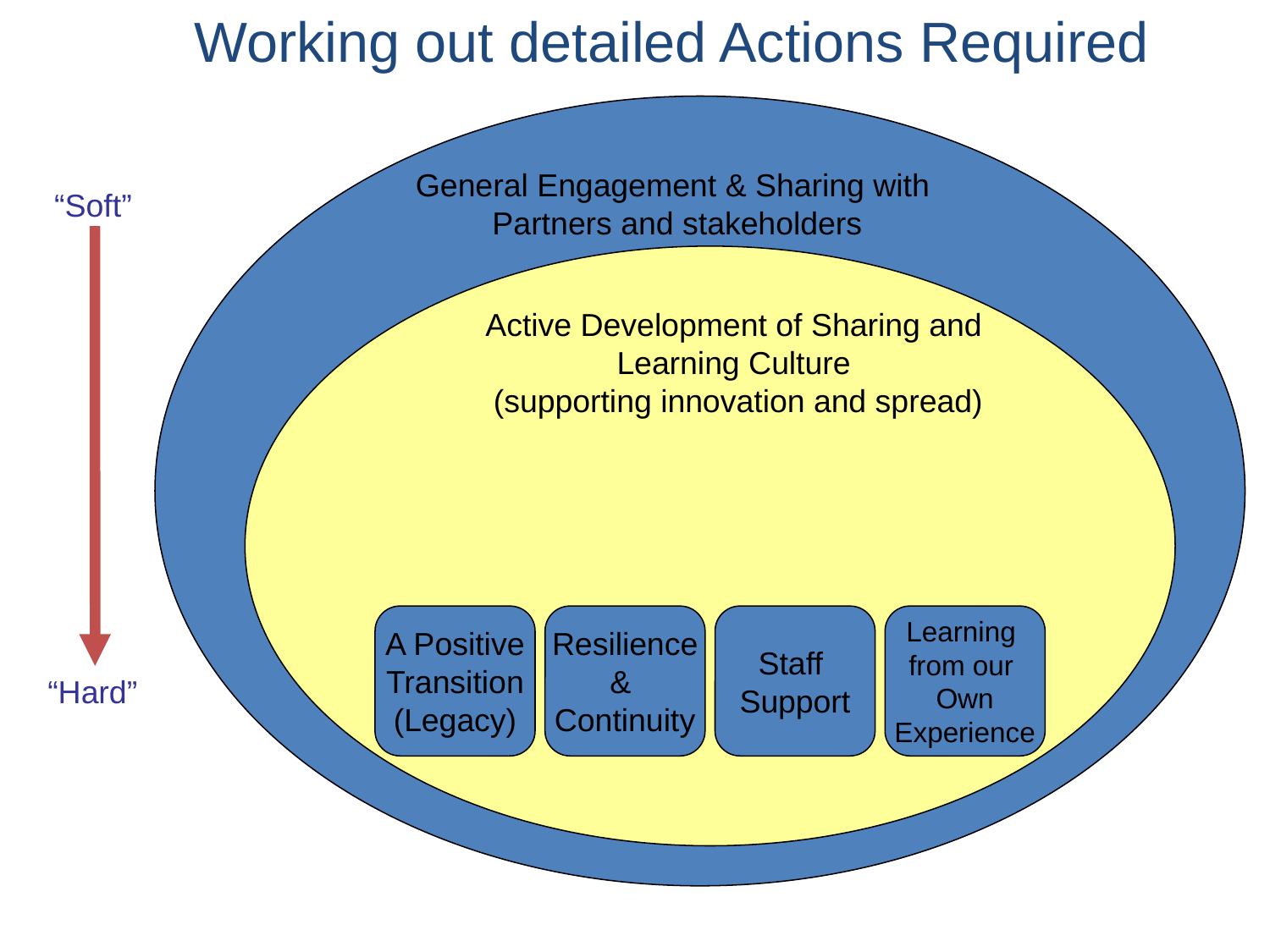

Working out detailed Actions Required

General Engagement & Sharing with
Partners and stakeholders
“Soft”

Active Development of Sharing and
Learning Culture
(supporting innovation and spread)
A Positive
Transition
(Legacy)
Resilience
&
Continuity
Staff
Support
Learning
from our
Own
Experience
“Hard”